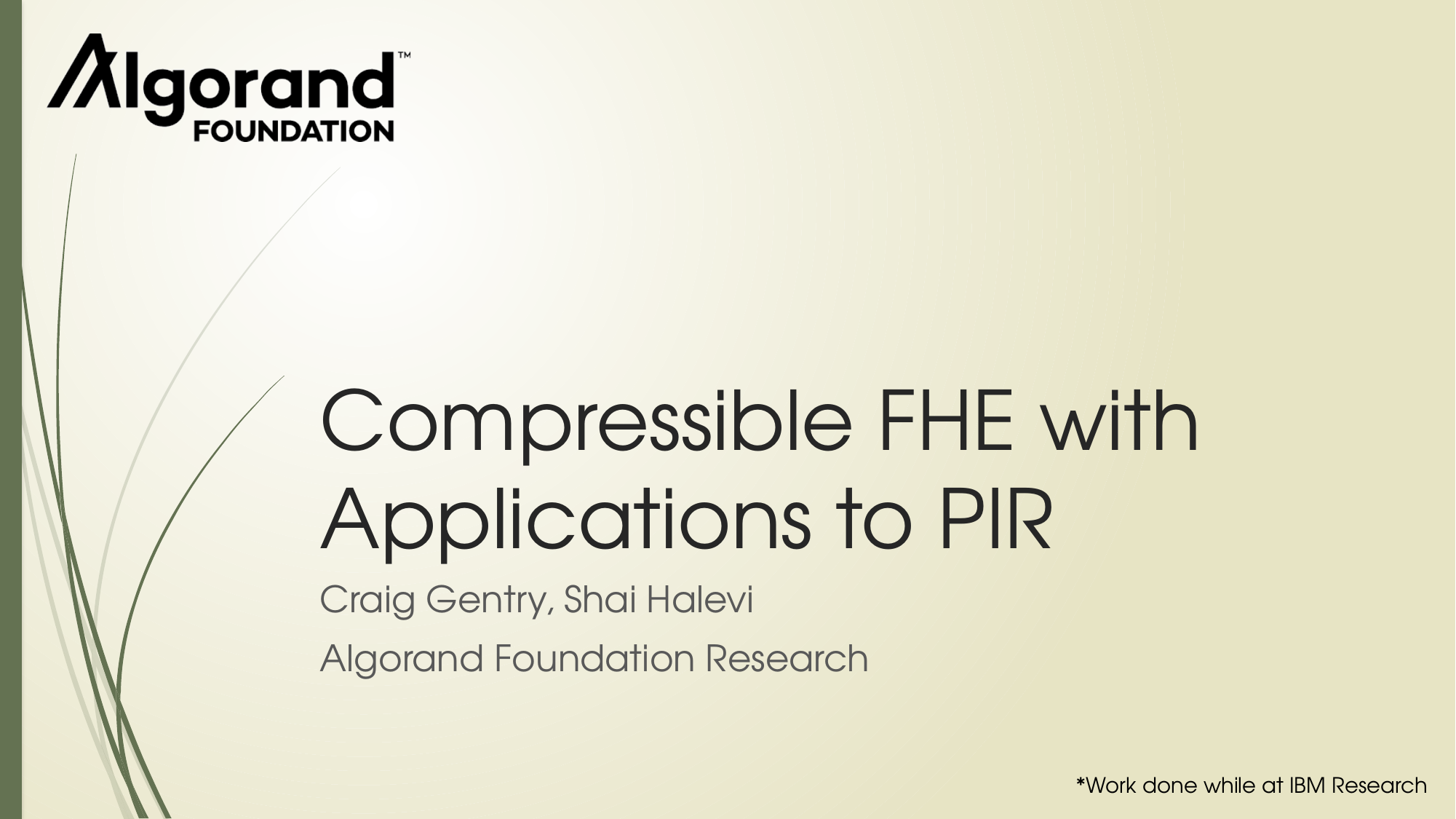

# Compressible FHE with Applications to PIR
Craig Gentry, Shai Halevi
Algorand Foundation Research
*Work done while at IBM Research